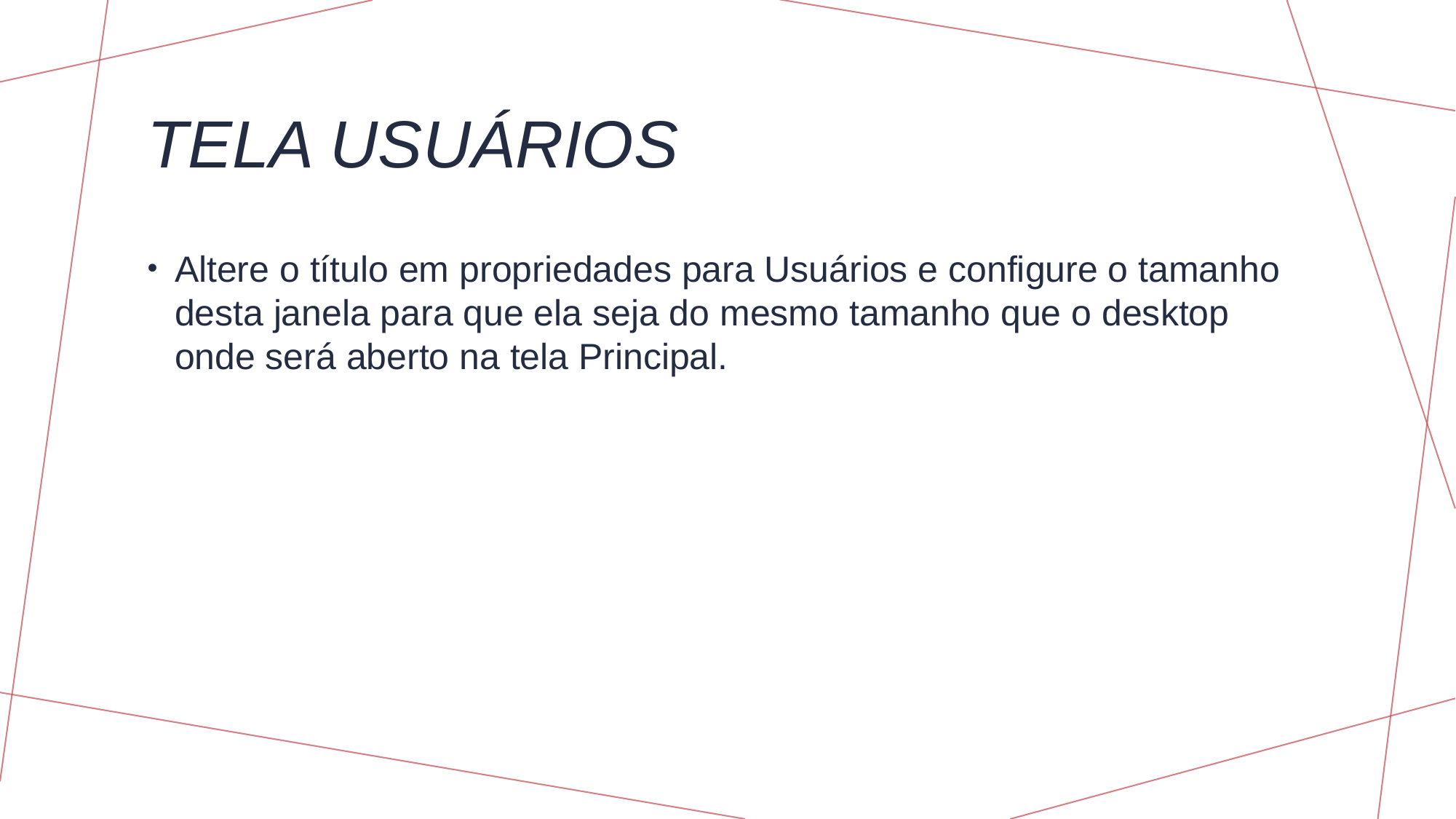

# Tela Usuários
Altere o título em propriedades para Usuários e configure o tamanho desta janela para que ela seja do mesmo tamanho que o desktop onde será aberto na tela Principal.